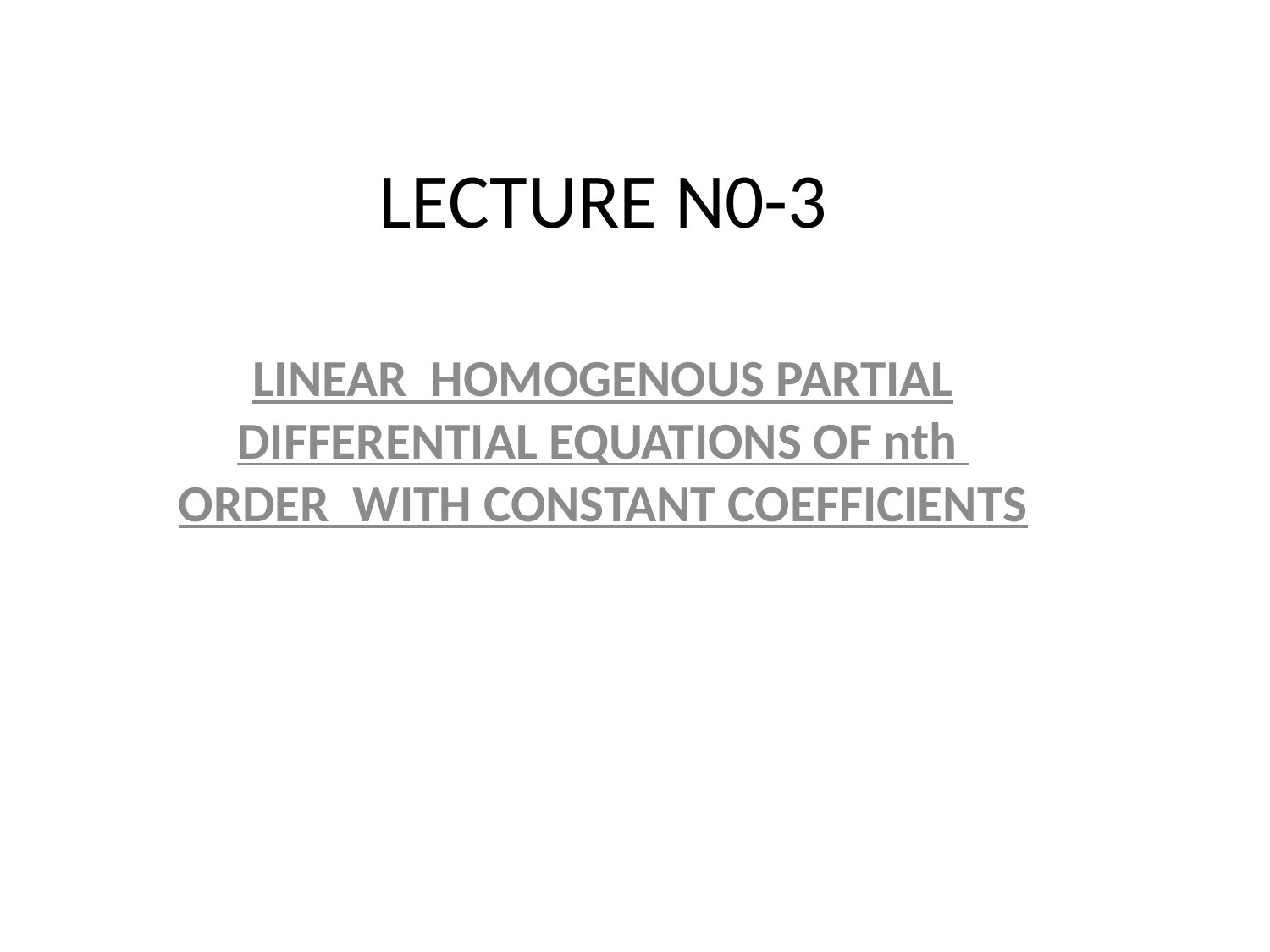

# LECTURE N0-3
LINEAR  HOMOGENOUS PARTIAL DIFFERENTIAL EQUATIONS OF nth  ORDER  WITH CONSTANT COEFFICIENTS